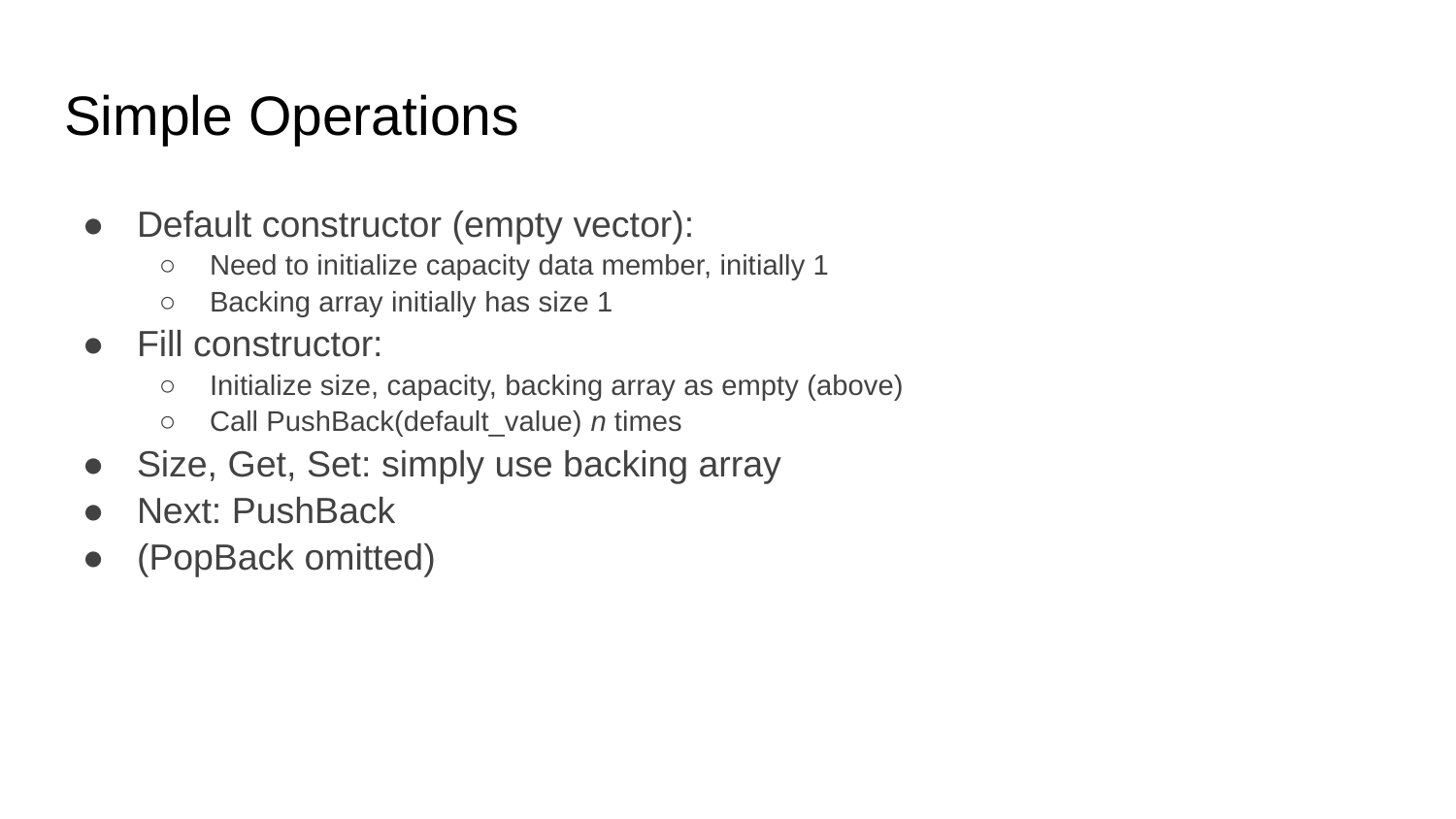

# Simple Operations
Default constructor (empty vector):
Need to initialize capacity data member, initially 1
Backing array initially has size 1
Fill constructor:
Initialize size, capacity, backing array as empty (above)
Call PushBack(default_value) n times
Size, Get, Set: simply use backing array
Next: PushBack
(PopBack omitted)